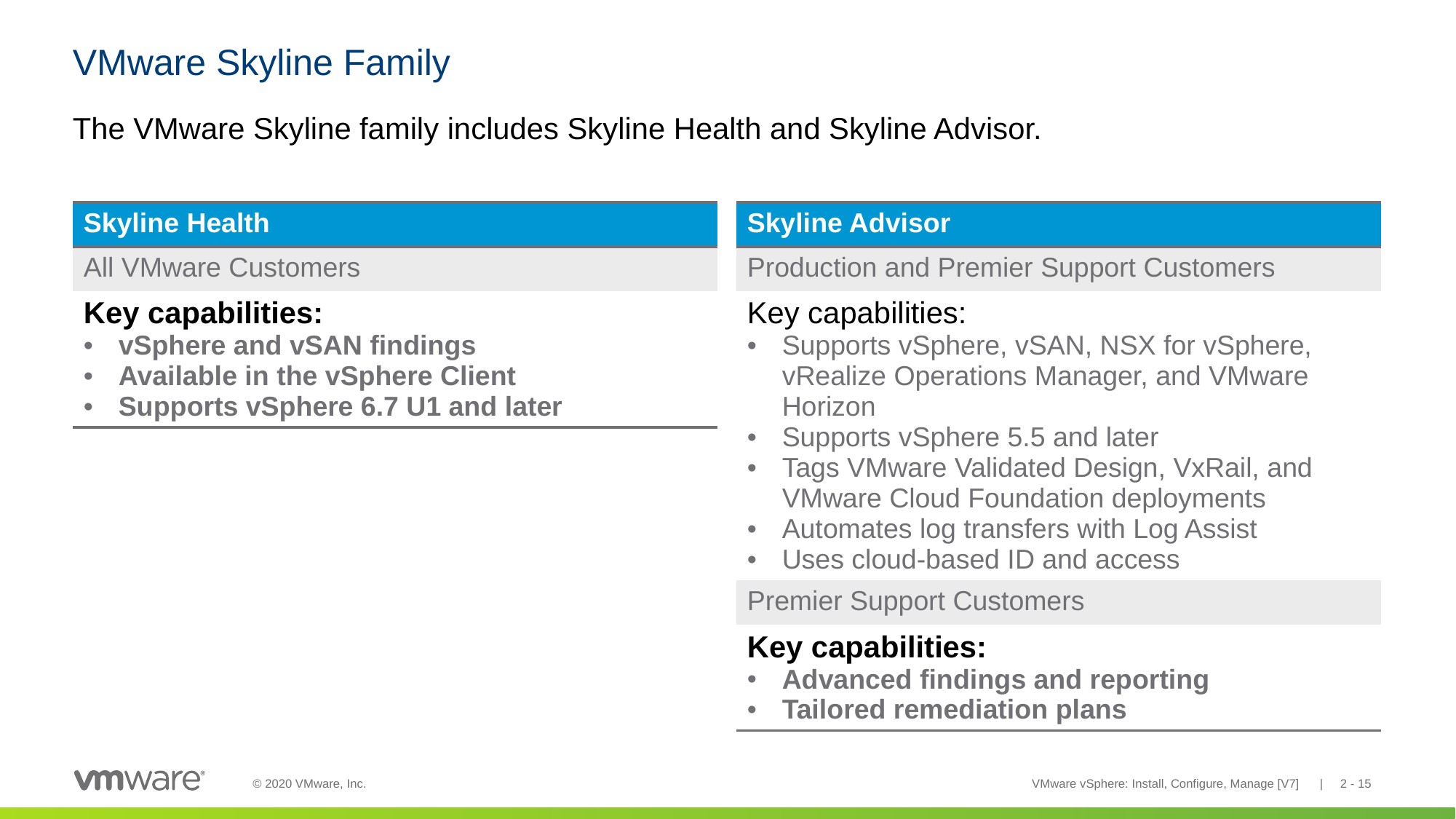

# VMware Skyline Family
The VMware Skyline family includes Skyline Health and Skyline Advisor.
| Skyline Health |
| --- |
| All VMware Customers |
| Key capabilities: vSphere and vSAN findings Available in the vSphere Client Supports vSphere 6.7 U1 and later |
| Skyline Advisor |
| --- |
| Production and Premier Support Customers |
| Key capabilities: Supports vSphere, vSAN, NSX for vSphere, vRealize Operations Manager, and VMware Horizon Supports vSphere 5.5 and later Tags VMware Validated Design, VxRail, and VMware Cloud Foundation deployments Automates log transfers with Log Assist Uses cloud-based ID and access |
| Premier Support Customers |
| Key capabilities: Advanced findings and reporting Tailored remediation plans |
VMware vSphere: Install, Configure, Manage [V7]      |     2 - 15